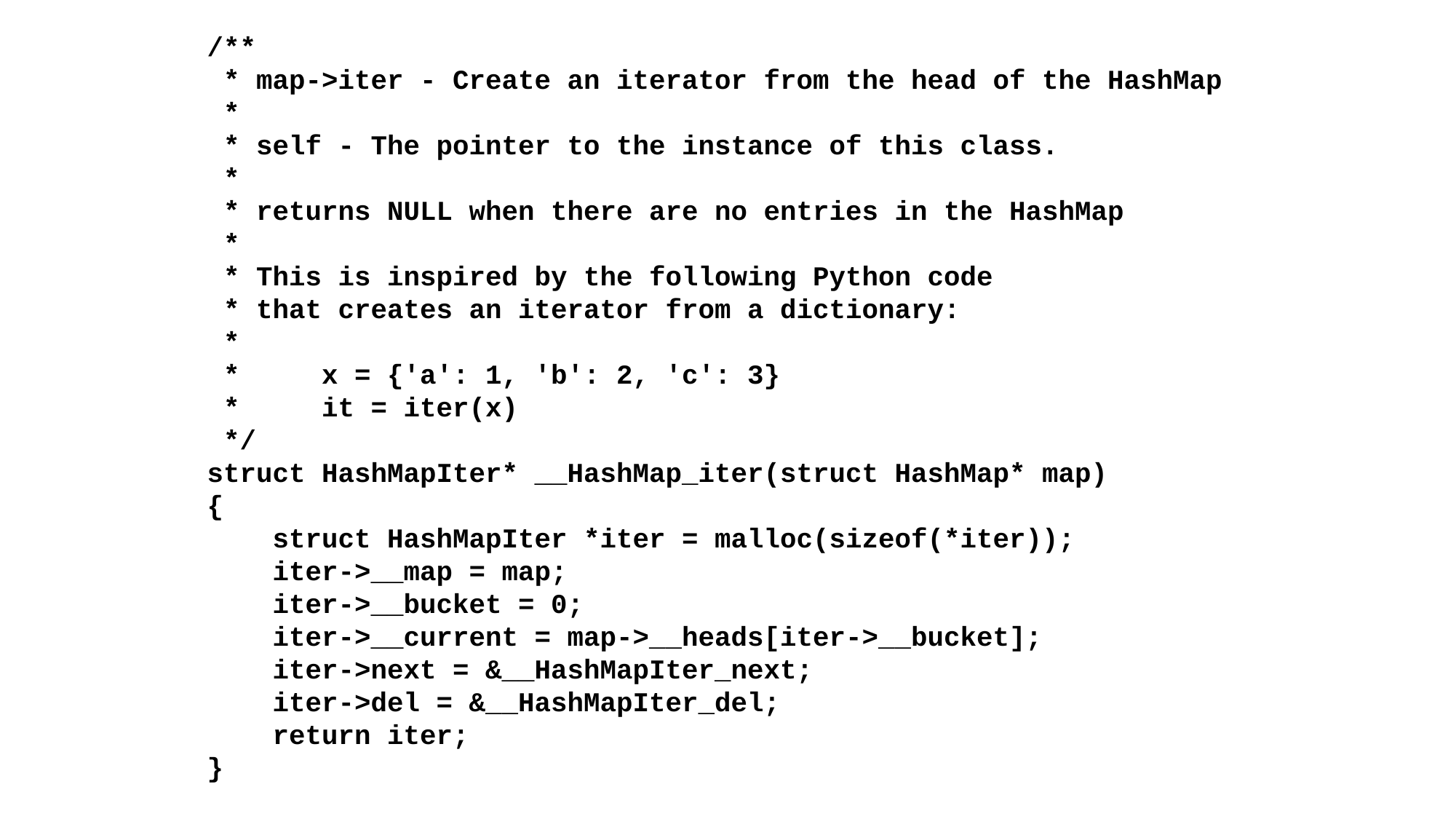

/**
 * map->iter - Create an iterator from the head of the HashMap
 *
 * self - The pointer to the instance of this class.
 *
 * returns NULL when there are no entries in the HashMap
 *
 * This is inspired by the following Python code
 * that creates an iterator from a dictionary:
 *
 *     x = {'a': 1, 'b': 2, 'c': 3}
 *     it = iter(x)
 */
struct HashMapIter* __HashMap_iter(struct HashMap* map)
{
    struct HashMapIter *iter = malloc(sizeof(*iter));
    iter->__map = map;
    iter->__bucket = 0;
    iter->__current = map->__heads[iter->__bucket];
    iter->next = &__HashMapIter_next;
    iter->del = &__HashMapIter_del;
    return iter;
}